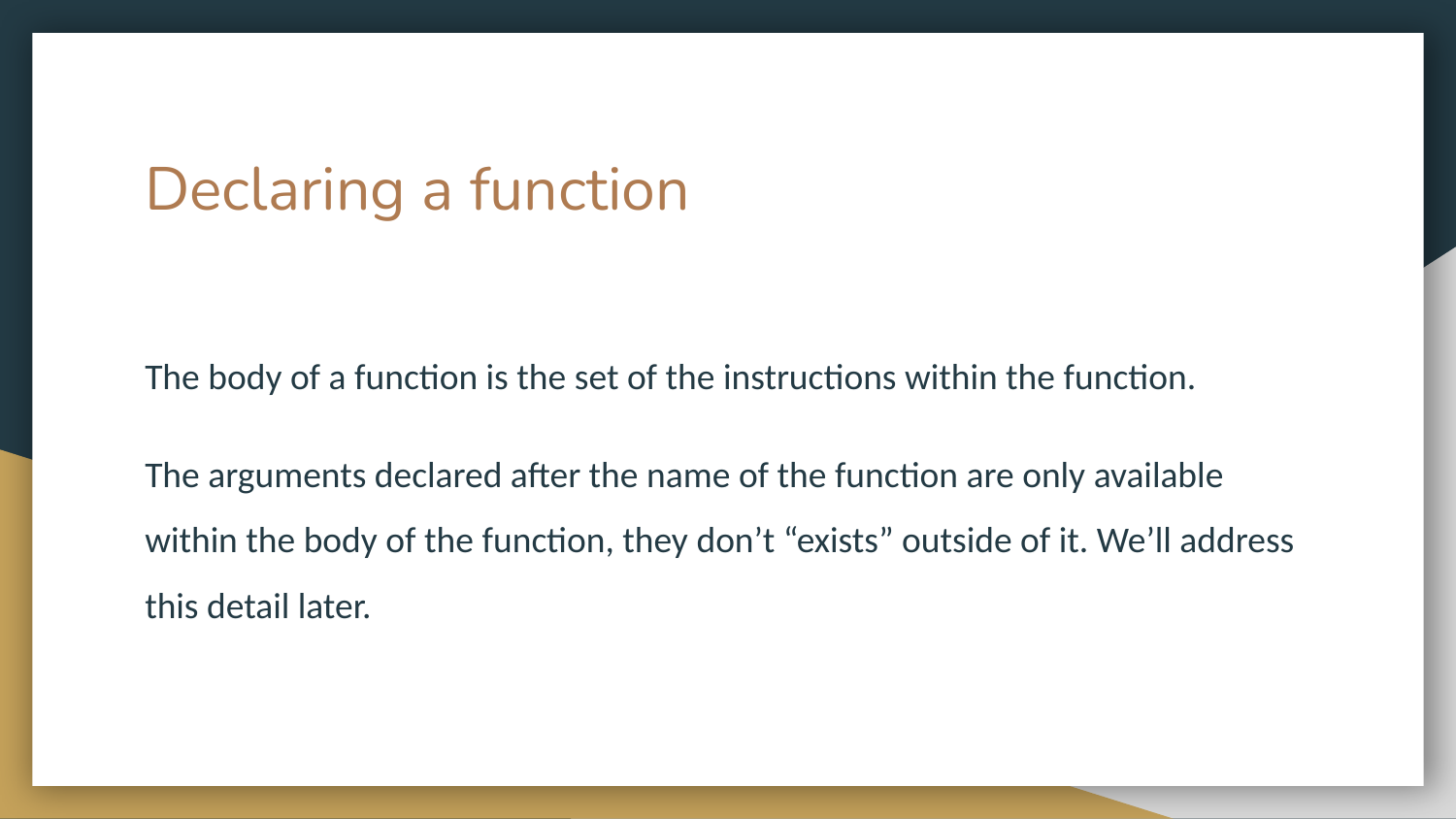

# Declaring a function
The body of a function is the set of the instructions within the function.
The arguments declared after the name of the function are only available within the body of the function, they don’t “exists” outside of it. We’ll address this detail later.